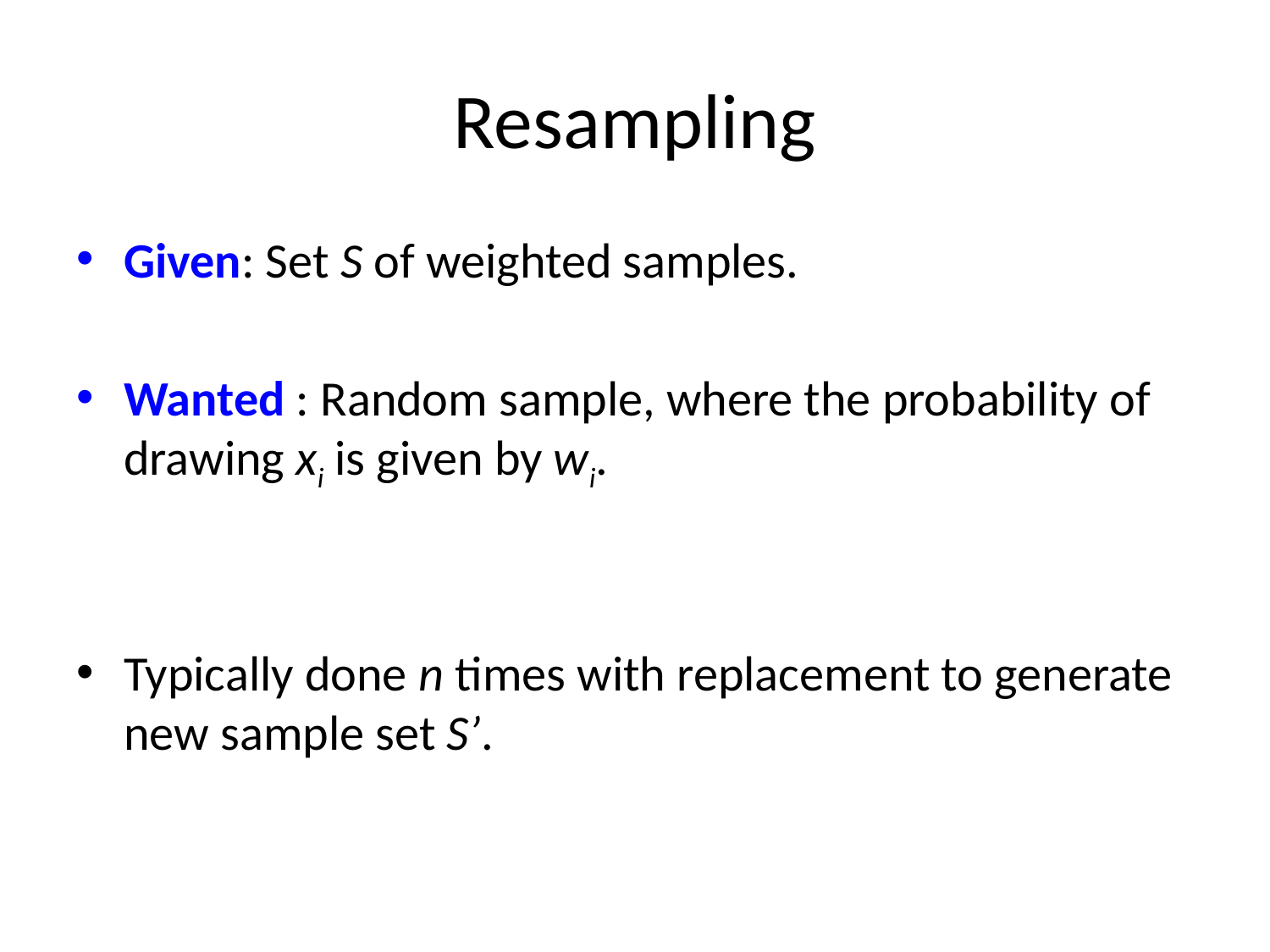

# Resampling
Given: Set S of weighted samples.

Wanted : Random sample, where the probability of drawing xi is given by wi.

Typically done n times with replacement to generate new sample set S’.